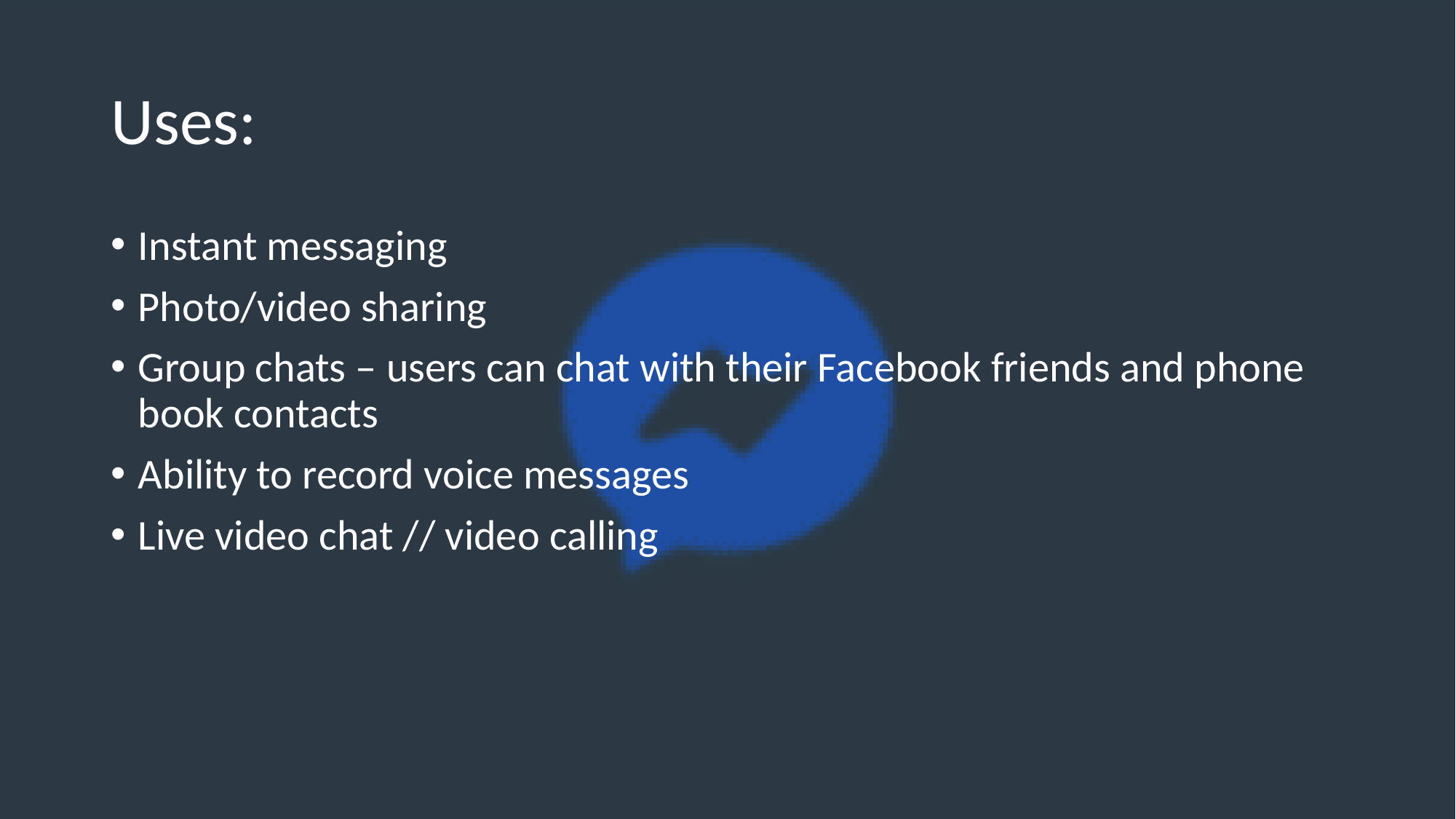

# Uses:
Instant messaging
Photo/video sharing
Group chats – users can chat with their Facebook friends and phone book contacts
Ability to record voice messages
Live video chat // video calling